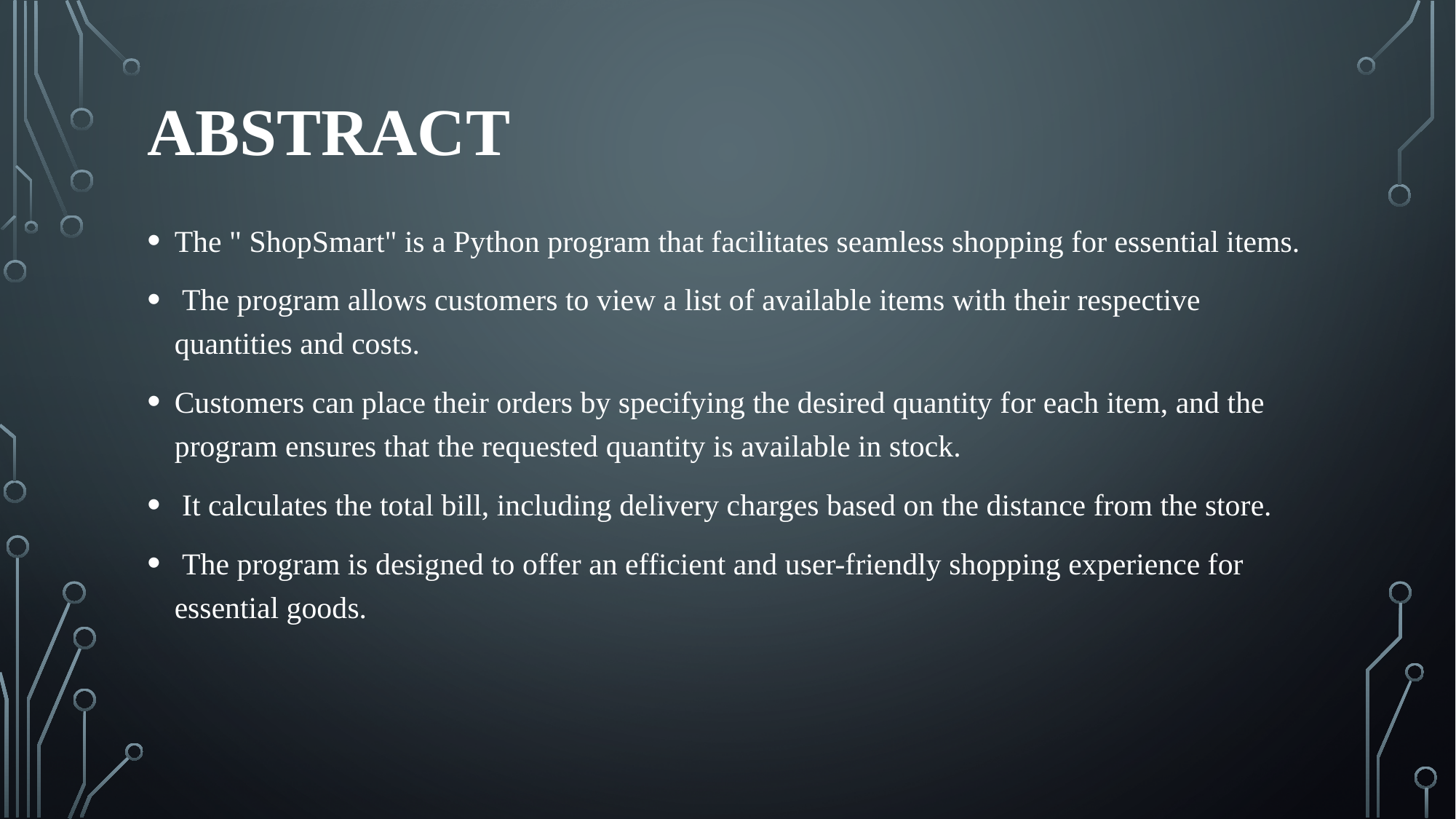

# ABSTRACT
The " ShopSmart" is a Python program that facilitates seamless shopping for essential items.
 The program allows customers to view a list of available items with their respective quantities and costs.
Customers can place their orders by specifying the desired quantity for each item, and the program ensures that the requested quantity is available in stock.
 It calculates the total bill, including delivery charges based on the distance from the store.
 The program is designed to offer an efficient and user-friendly shopping experience for essential goods.